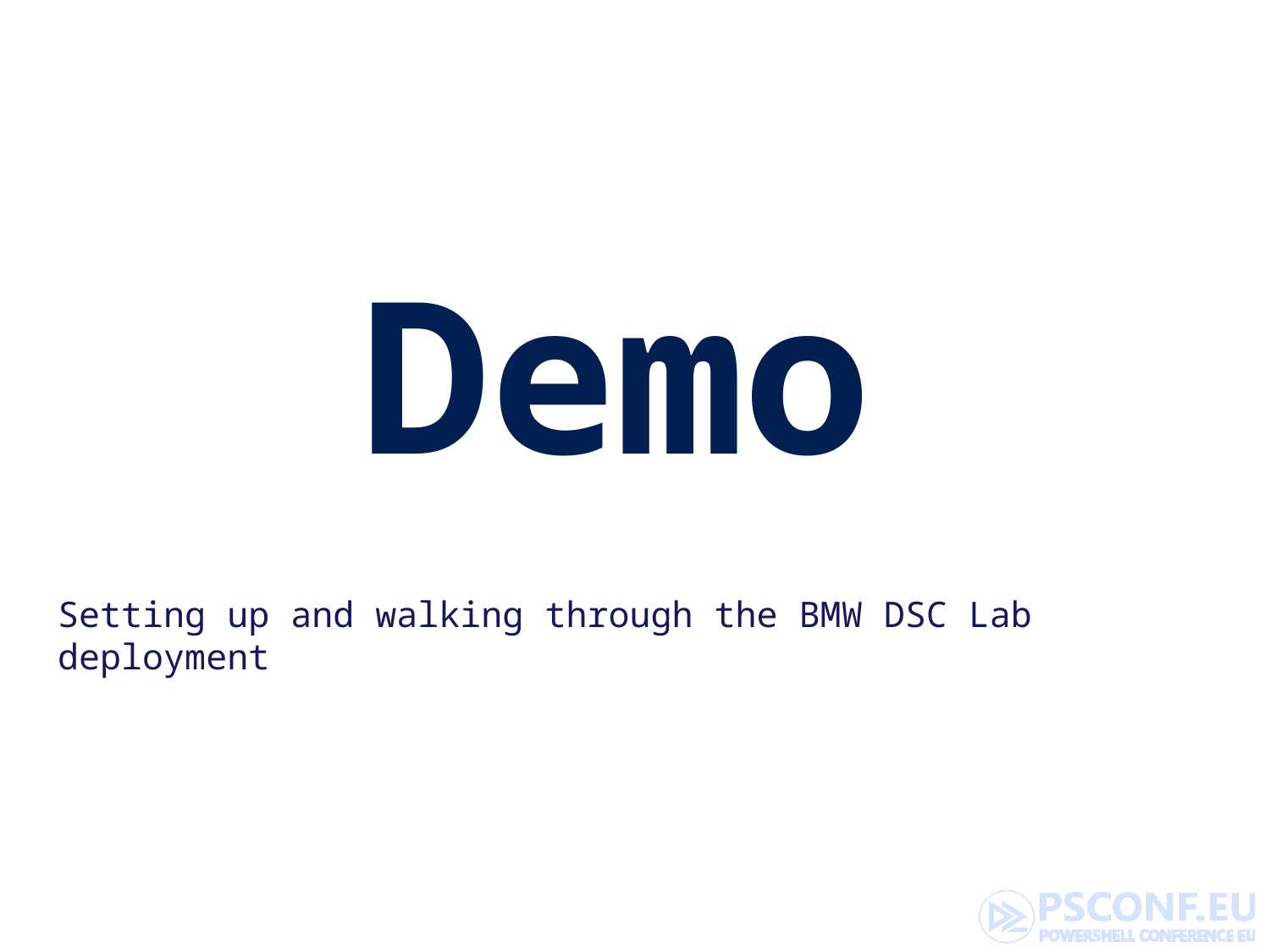

# Demo
Setting up and walking through the BMW DSC Lab deployment